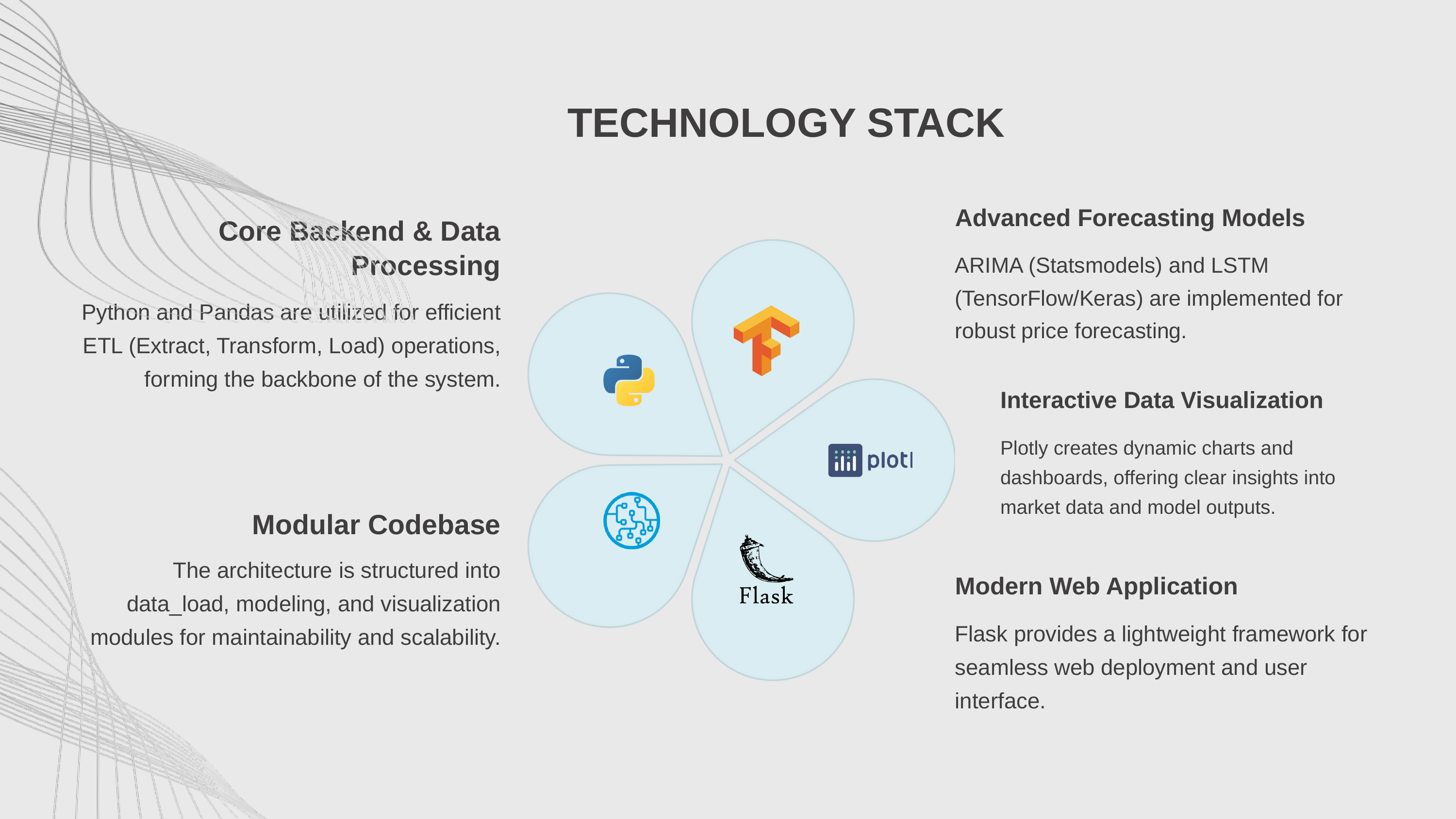

TECHNOLOGY STACK
Advanced Forecasting Models
Core Backend & Data Processing

ARIMA (Statsmodels) and LSTM (TensorFlow/Keras) are implemented for robust price forecasting.
Python and Pandas are utilized for efficient ETL (Extract, Transform, Load) operations, forming the backbone of the system.

Interactive Data Visualization
Plotly creates dynamic charts and dashboards, offering clear insights into market data and model outputs.

Modular Codebase

The architecture is structured into data_load, modeling, and visualization modules for maintainability and scalability.
Modern Web Application
Flask provides a lightweight framework for seamless web deployment and user interface.